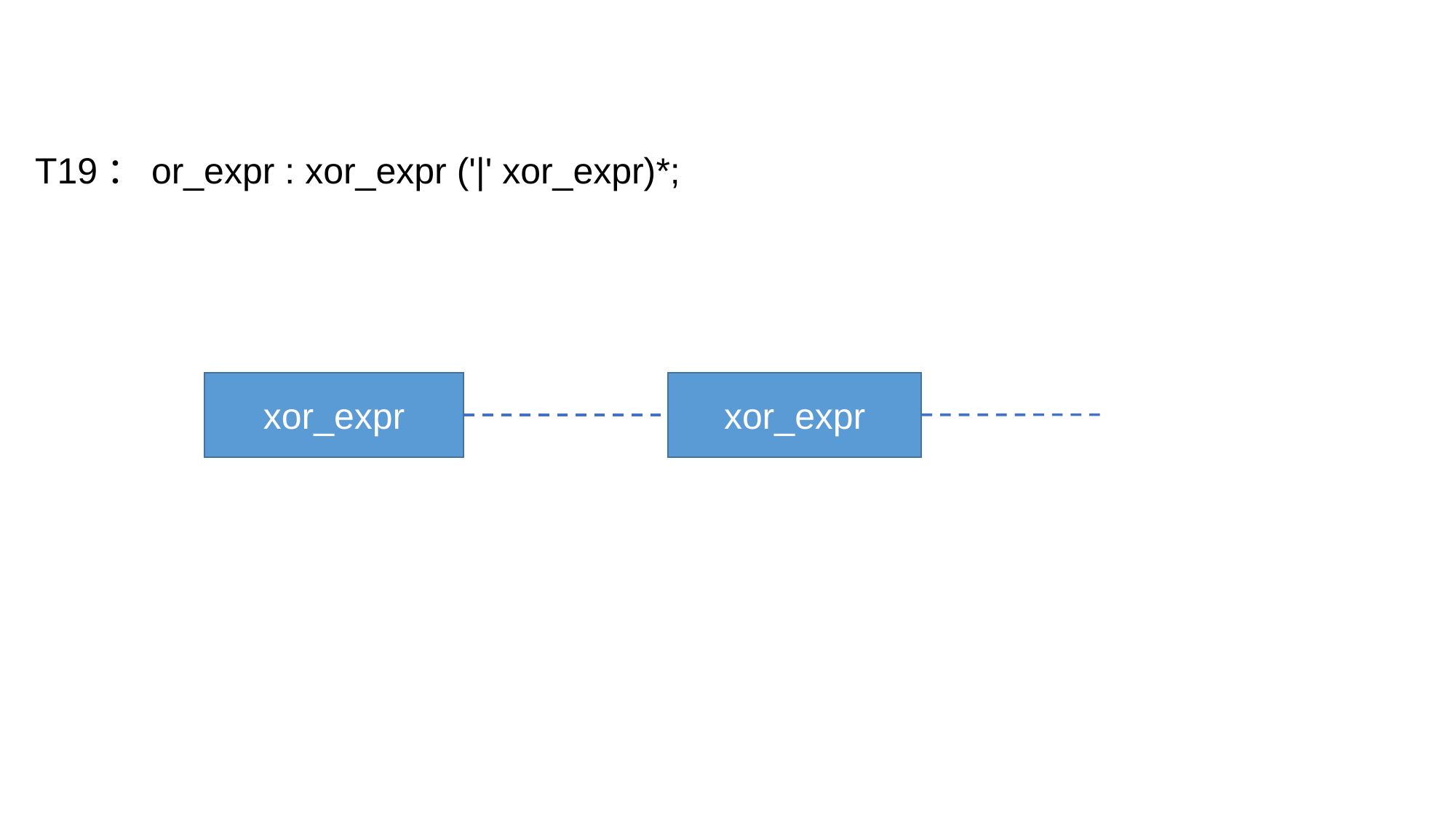

T19：or_expr : xor_expr ('|' xor_expr)*;
xor_expr
xor_expr